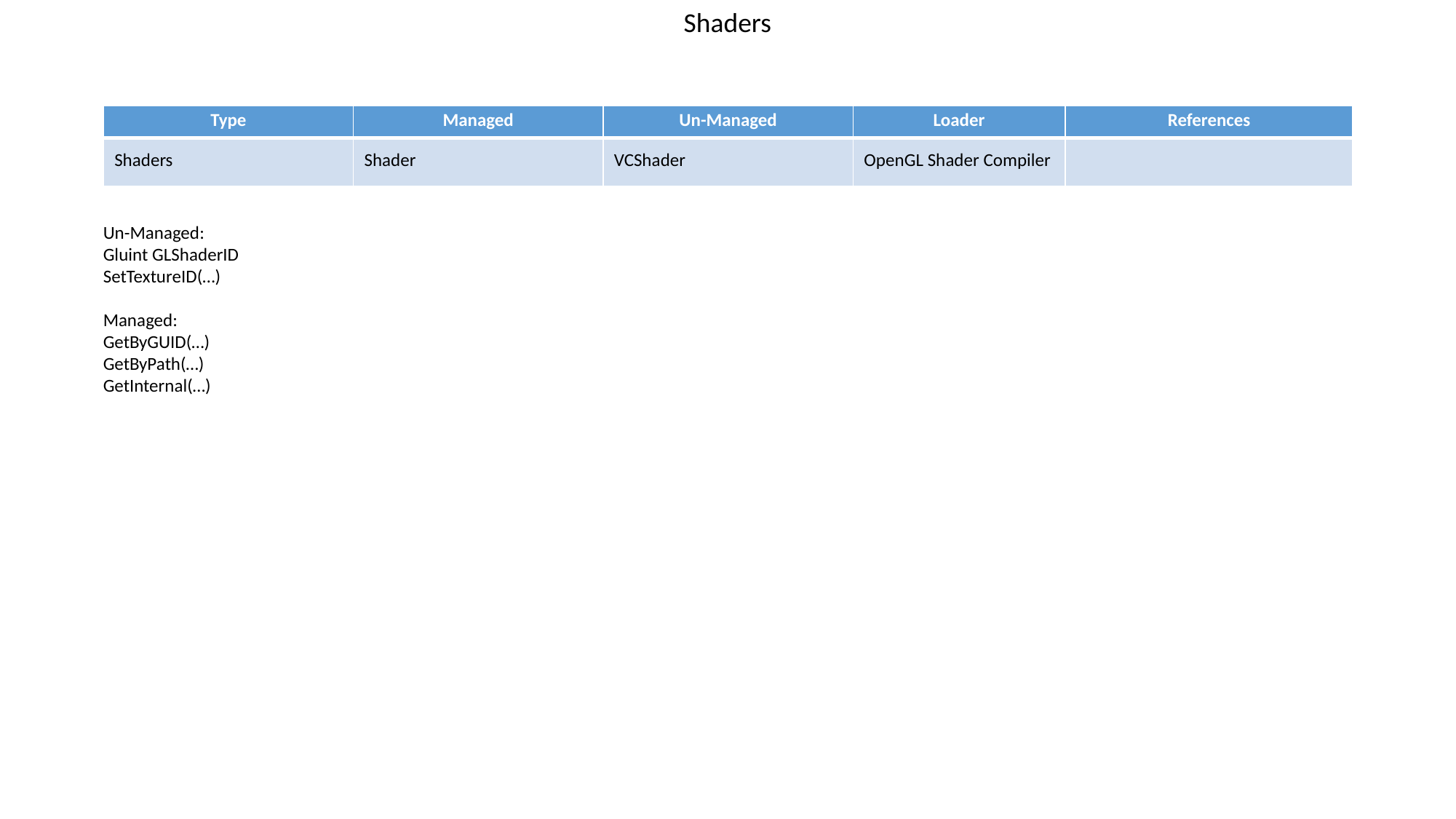

Shaders
| Type | Managed | Un-Managed | Loader | References |
| --- | --- | --- | --- | --- |
| Shaders | Shader | VCShader | OpenGL Shader Compiler |  |
Un-Managed:
Gluint GLShaderID
SetTextureID(…)

Managed:
GetByGUID(…)
GetByPath(…)
GetInternal(…)